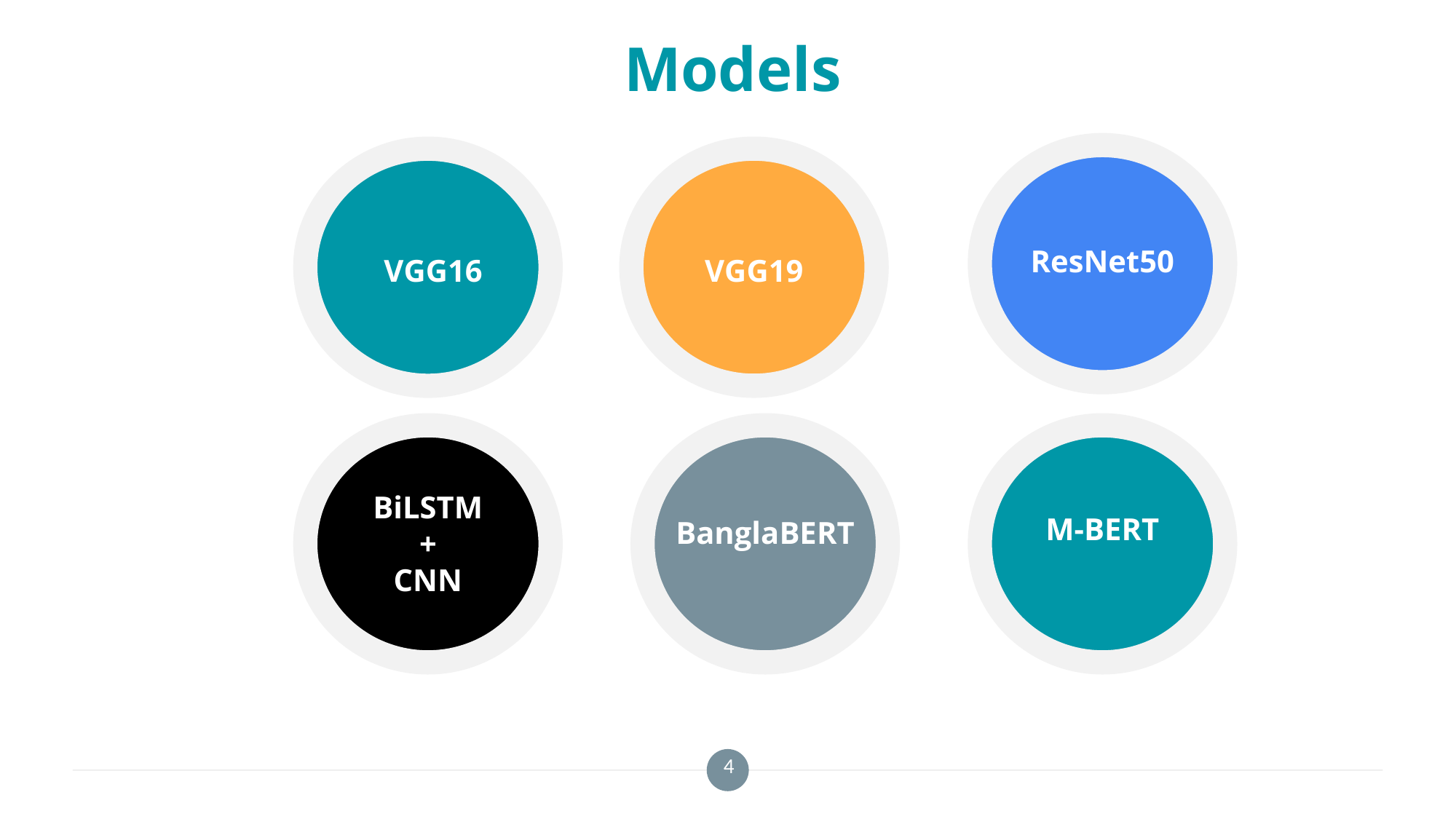

# Models

ResNet50
     VGG16
VGG19

BiLSTM
+
CNN
M-BERT
BanglaBERT
4